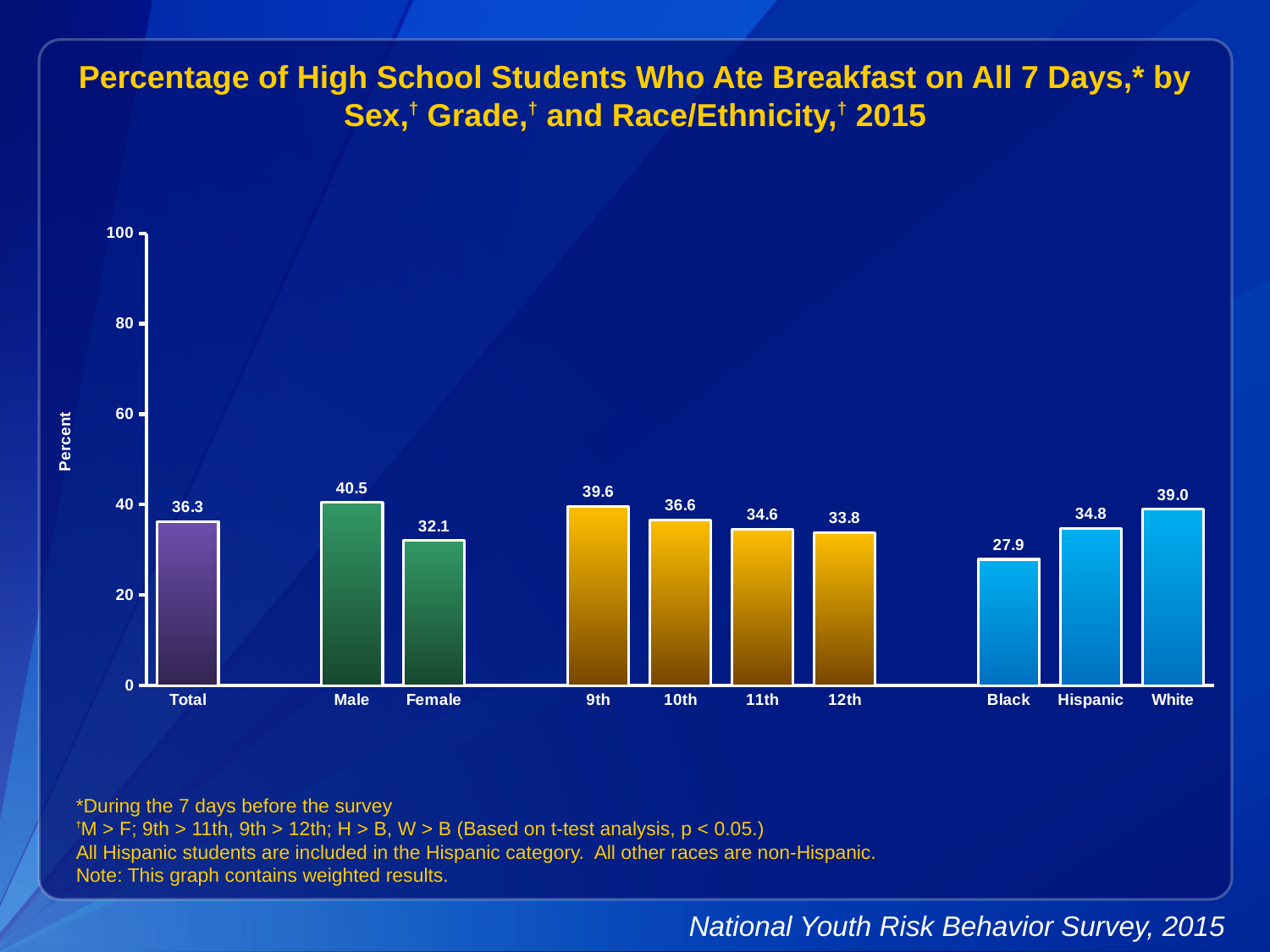

Percentage of High School Students Who Ate Breakfast on All 7 Days,* by Sex,† Grade,† and Race/Ethnicity,† 2015

### Chart

| Category | Series 1 |
|---|---|
| Total | 36.3 |
|  | None |
| Male | 40.5 |
| Female | 32.1 |
|  | None |
| 9th | 39.6 |
| 10th | 36.6 |
| 11th | 34.6 |
| 12th | 33.8 |
|  | None |
| Black | 27.9 |
| Hispanic | 34.8 |
| White | 39.0 |
*During the 7 days before the survey
†M > F; 9th > 11th, 9th > 12th; H > B, W > B (Based on t-test analysis, p < 0.05.)
All Hispanic students are included in the Hispanic category.  All other races are non-Hispanic.
Note: This graph contains weighted results.
National Youth Risk Behavior Survey, 2015